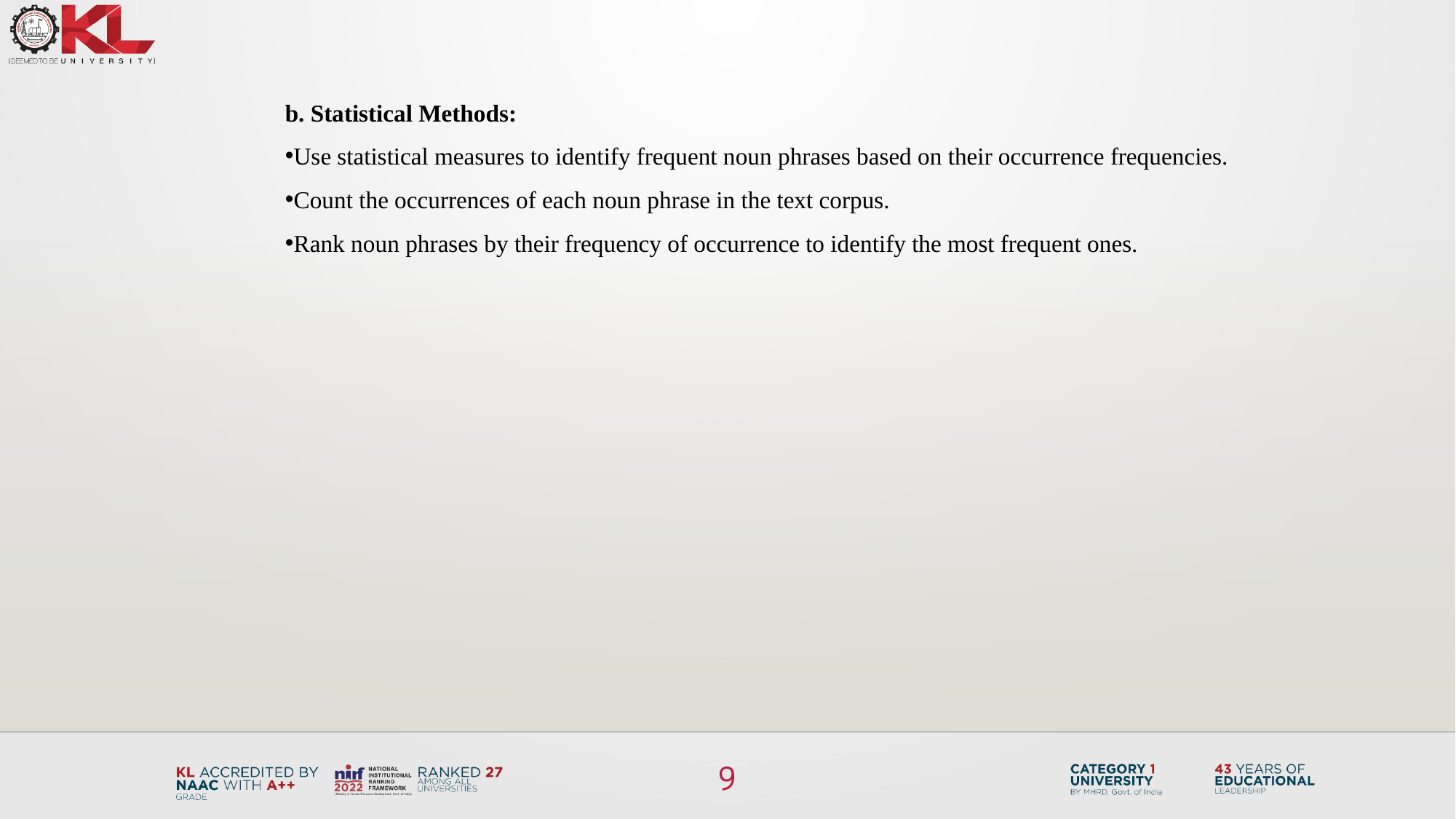

b. Statistical Methods:
Use statistical measures to identify frequent noun phrases based on their occurrence frequencies.
Count the occurrences of each noun phrase in the text corpus.
Rank noun phrases by their frequency of occurrence to identify the most frequent ones.
9